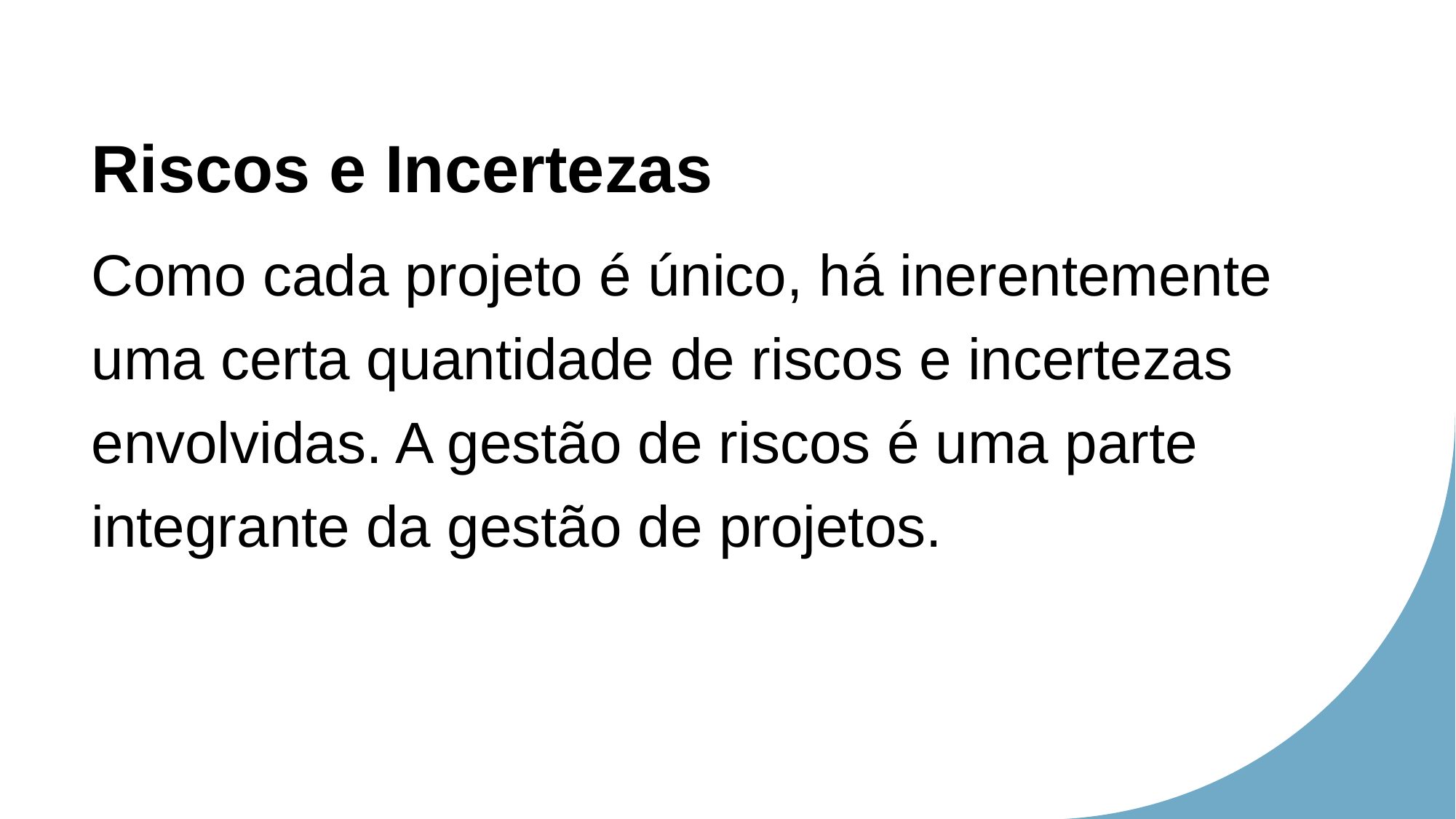

Riscos e Incertezas
Como cada projeto é único, há inerentemente uma certa quantidade de riscos e incertezas envolvidas. A gestão de riscos é uma parte integrante da gestão de projetos.